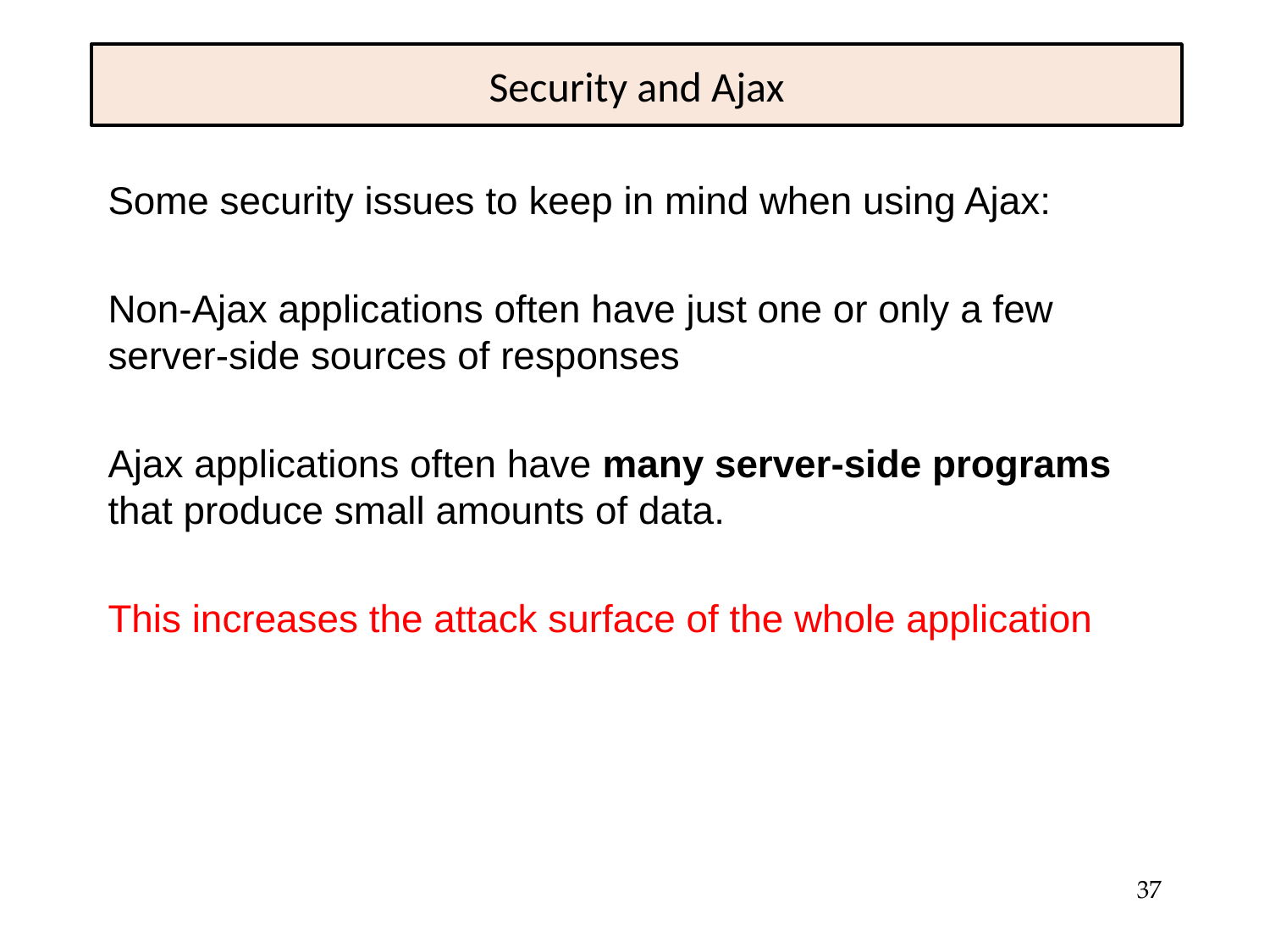

# Security and Ajax
Some security issues to keep in mind when using Ajax:

Non-Ajax applications often have just one or only a few server-side sources of responses

Ajax applications often have many server-side programs that produce small amounts of data.

This increases the attack surface of the whole application

37